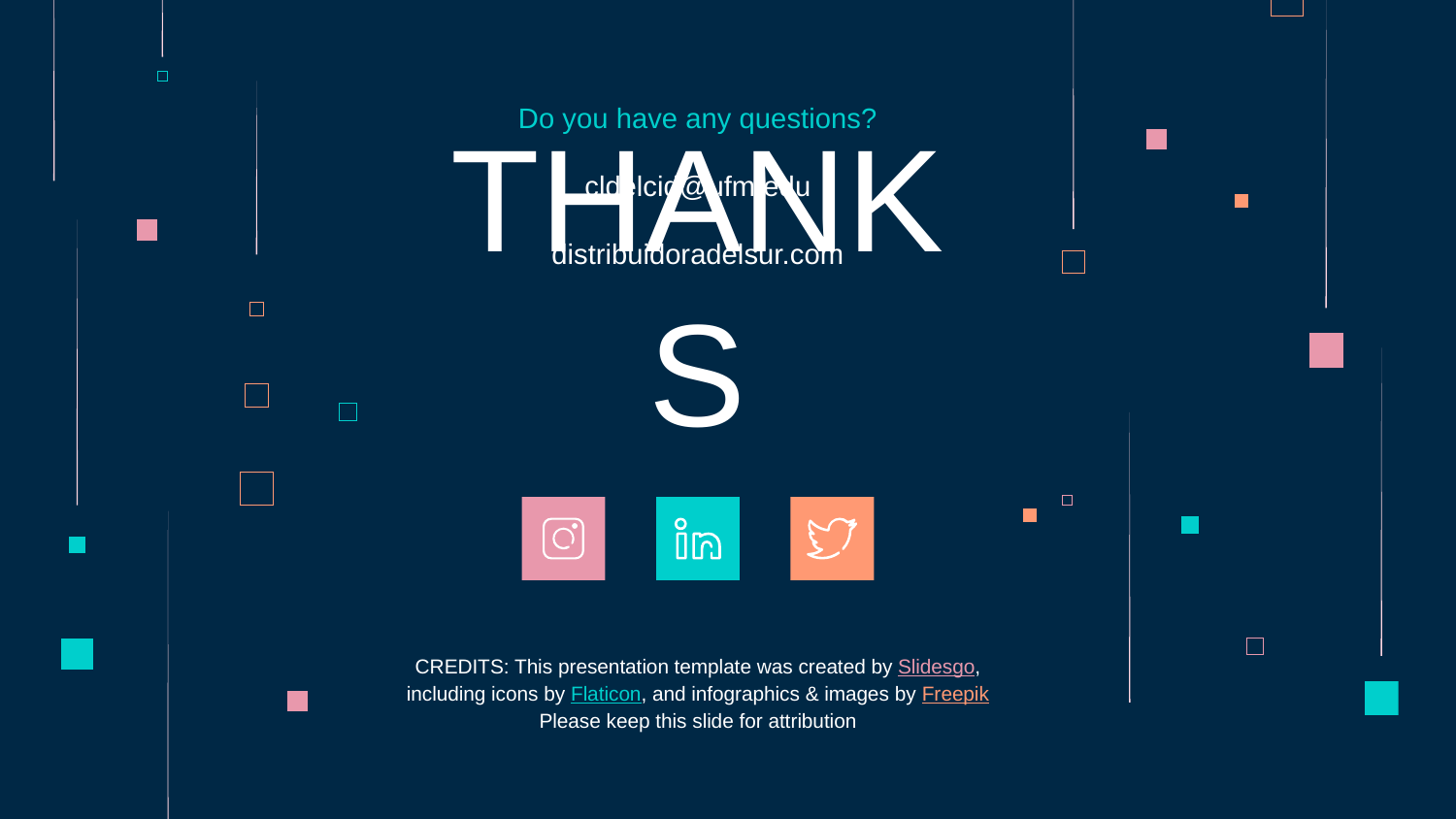

Do you have any questions?

cldelcid@ufm.edu

distribuidoradelsur.com

# THANKS

Please keep this slide for attribution